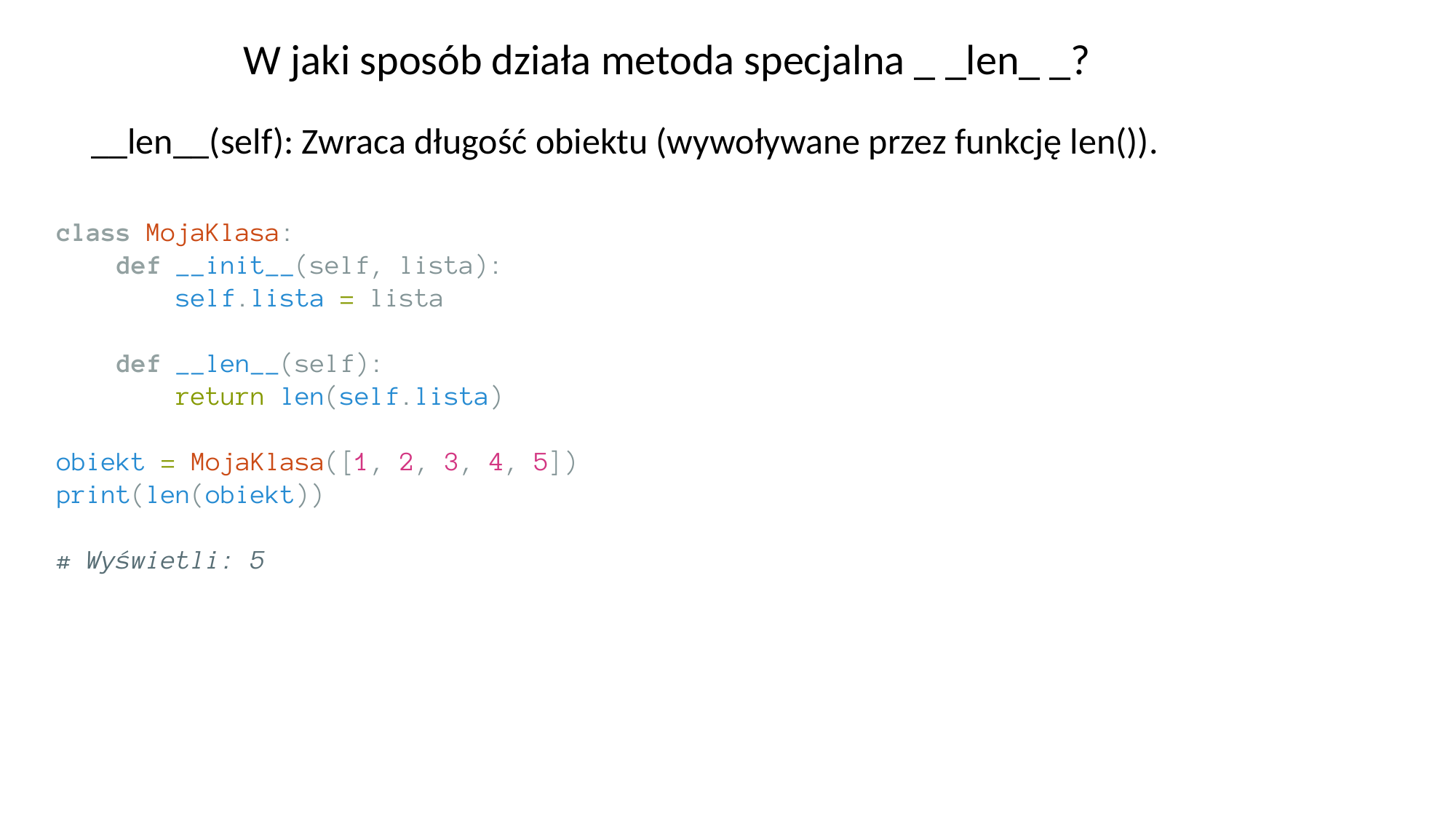

# W jaki sposób działa metoda specjalna _ _len_ _?
__len__(self): Zwraca długość obiektu (wywoływane przez funkcję len()).
class MojaKlasa:
    def __init__(self, lista):
        self.lista = lista
    def __len__(self):
        return len(self.lista)
obiekt = MojaKlasa([1, 2, 3, 4, 5])
print(len(obiekt))

# Wyświetli: 5